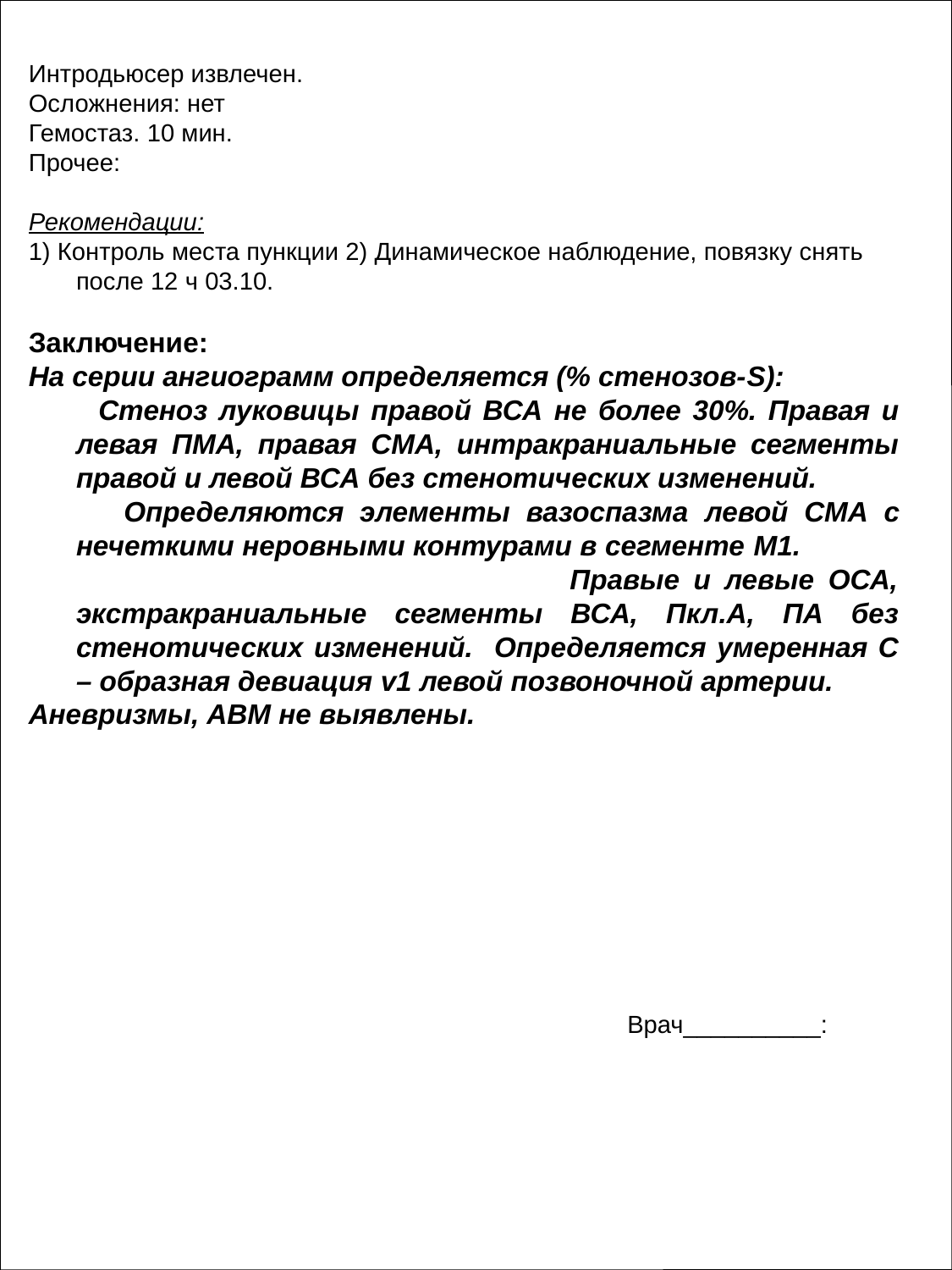

Интродьюсер извлечен.
Осложнения: нет
Гемостаз. 10 мин.
Прочее:

Рекомендации:
1) Контроль места пункции 2) Динамическое наблюдение, повязку снять после 12 ч 03.10.

Заключение:
На серии ангиограмм определяется (% стенозов-S):
      Стеноз луковицы правой ВСА не более 30%. Правая и левая ПМА, правая СМА, интракраниальные сегменты правой и левой ВСА без стенотических изменений.
      Определяются элементы вазоспазма левой СМА с нечеткими неровными контурами в сегменте M1.                                                Правые и левые ОСА, экстракраниальные сегменты ВСА, Пкл.А, ПА без стенотических изменений.  Определяется умеренная С – образная девиация v1 левой позвоночной артерии.
Аневризмы, АВМ не выявлены.

Врач__________: